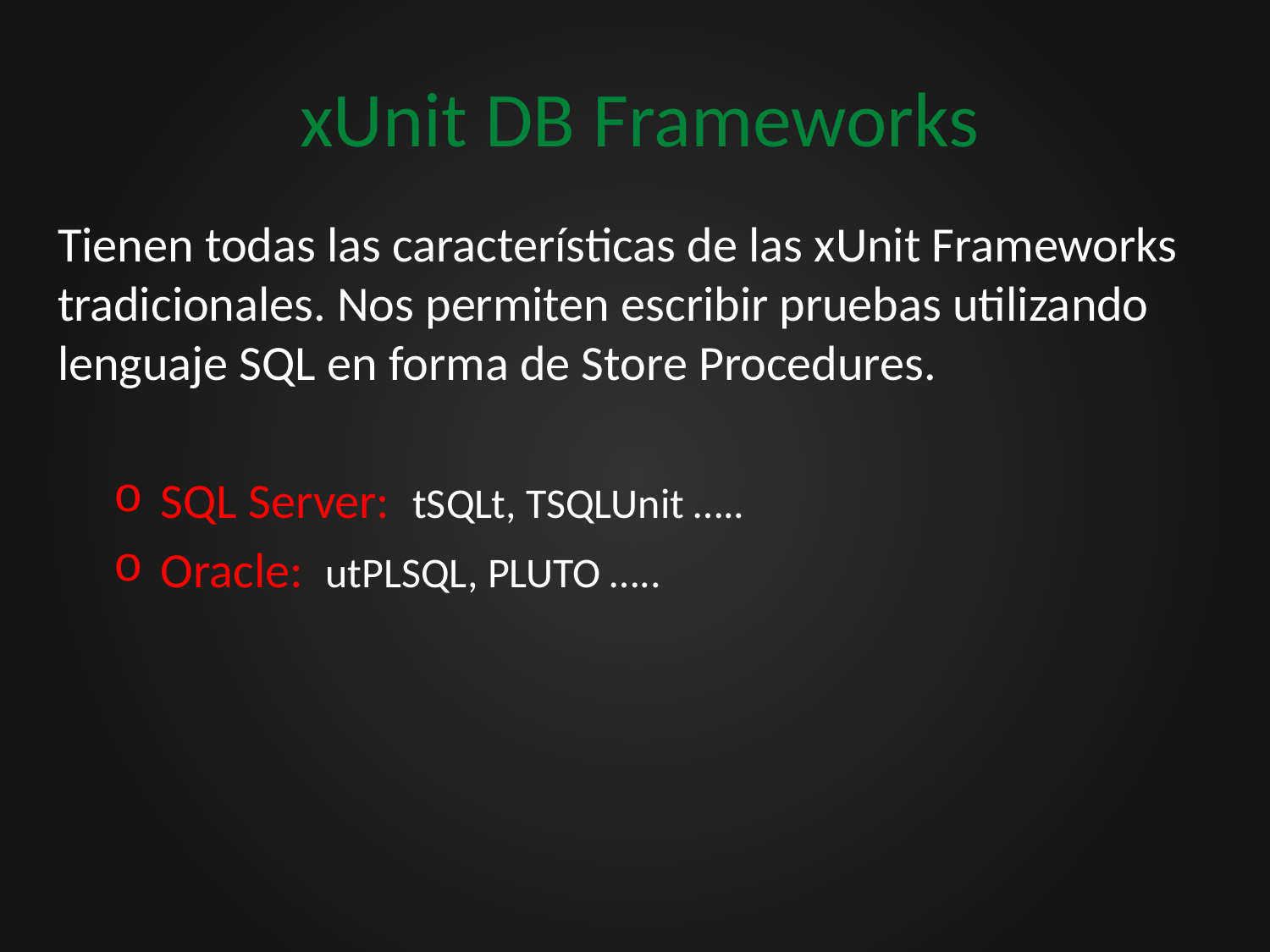

xUnit DB Frameworks
Tienen todas las características de las xUnit Frameworks tradicionales. Nos permiten escribir pruebas utilizando lenguaje SQL en forma de Store Procedures.

SQL Server:  tSQLt, TSQLUnit …..
Oracle:  utPLSQL, PLUTO …..